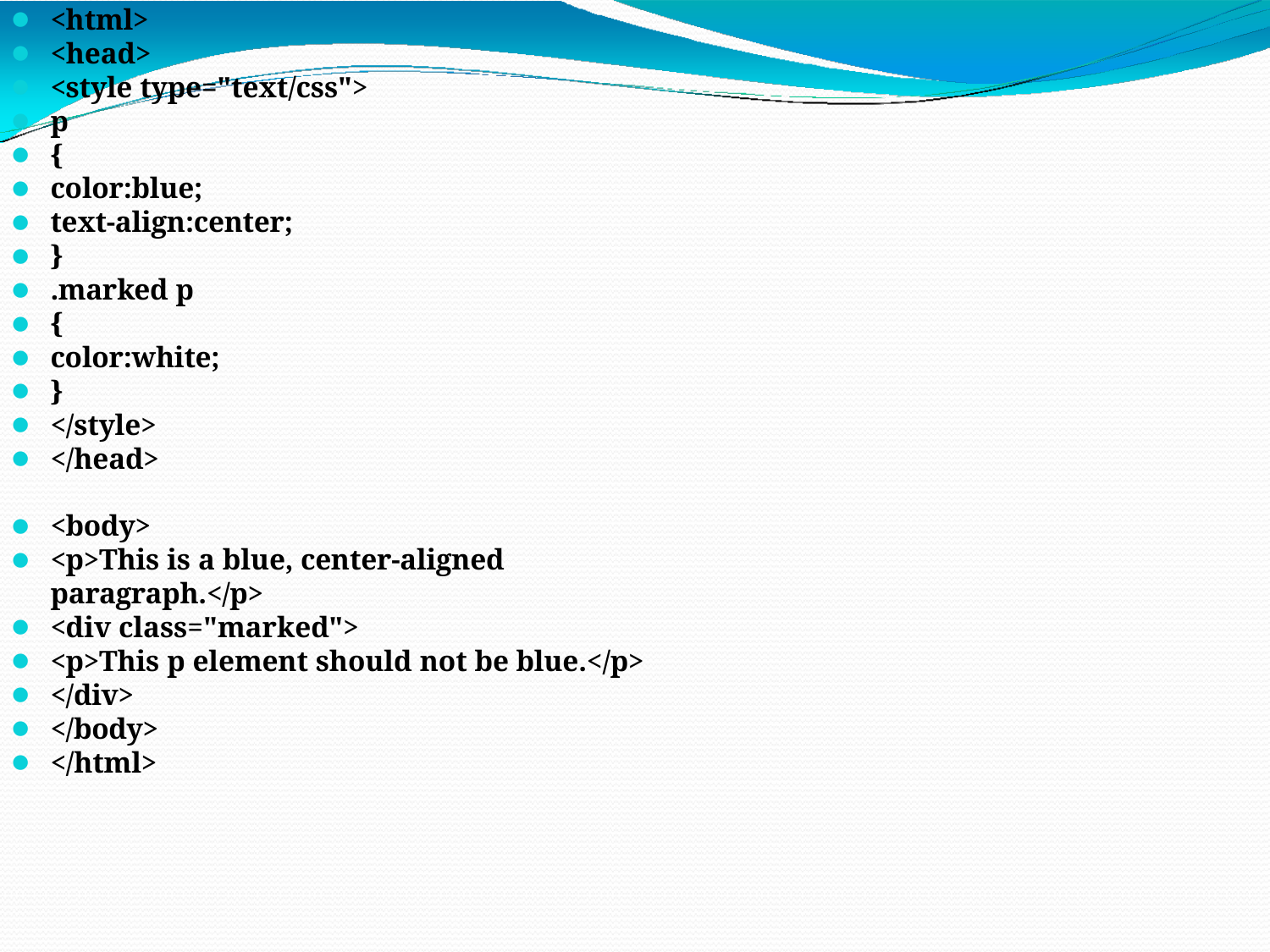

<html>
<head>
<style type="text/css">
p
{
color:blue;
text-align:center;
}
.marked p
{
color:white;
}
</style>
</head>

<body>
<p>This is a blue, center-aligned paragraph.</p>
<div class="marked">
<p>This p element should not be blue.</p>
</div>
</body>
</html>